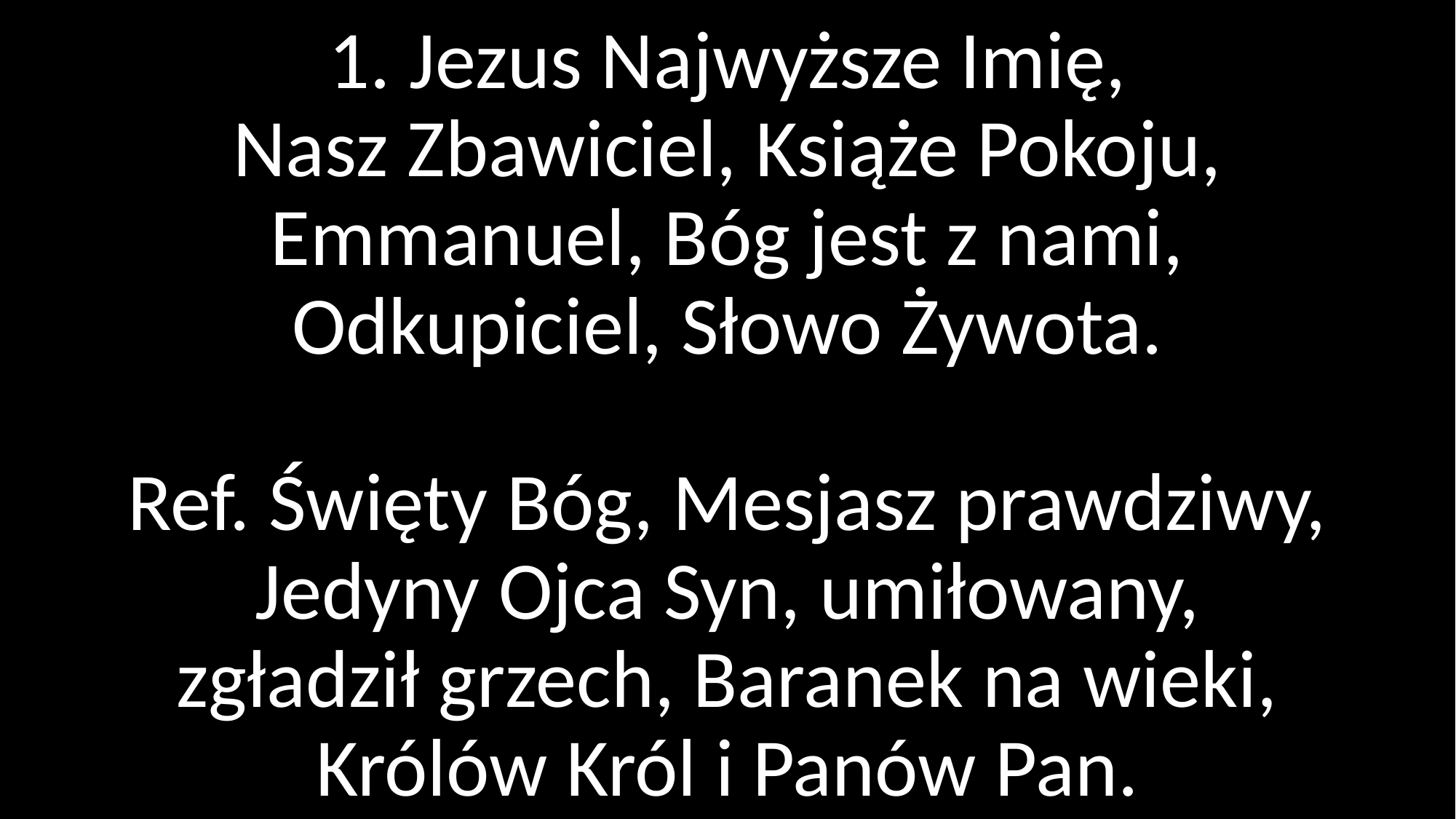

# 1. Jezus Najwyższe Imię, Nasz Zbawiciel, Książe Pokoju, Emmanuel, Bóg jest z nami, Odkupiciel, Słowo Żywota. Ref. Święty Bóg, Mesjasz prawdziwy, Jedyny Ojca Syn, umiłowany, zgładził grzech, Baranek na wieki, Królów Król i Panów Pan.